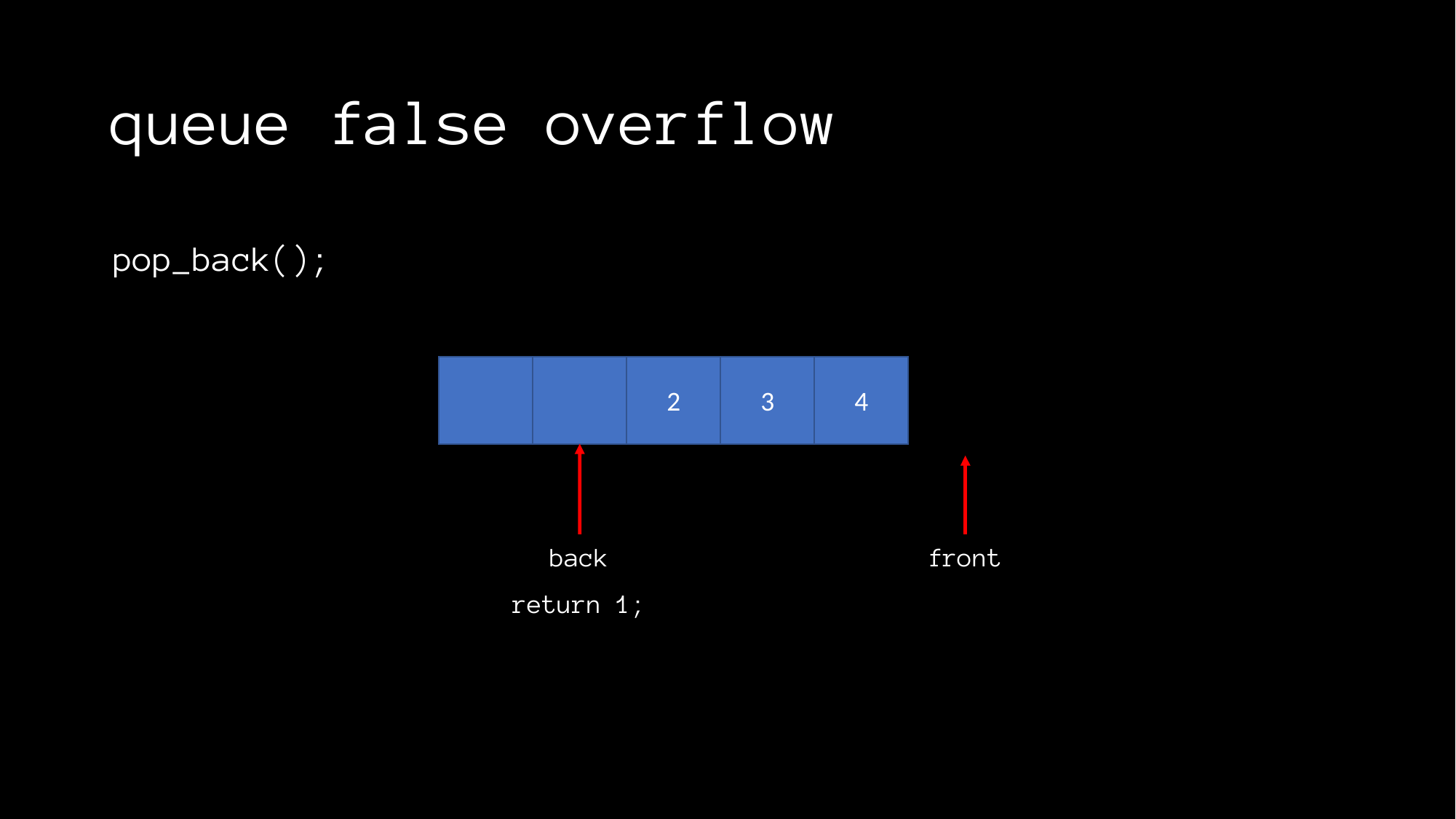

# queue false overflow
pop_back();

2
3
4

back
front
return 1;